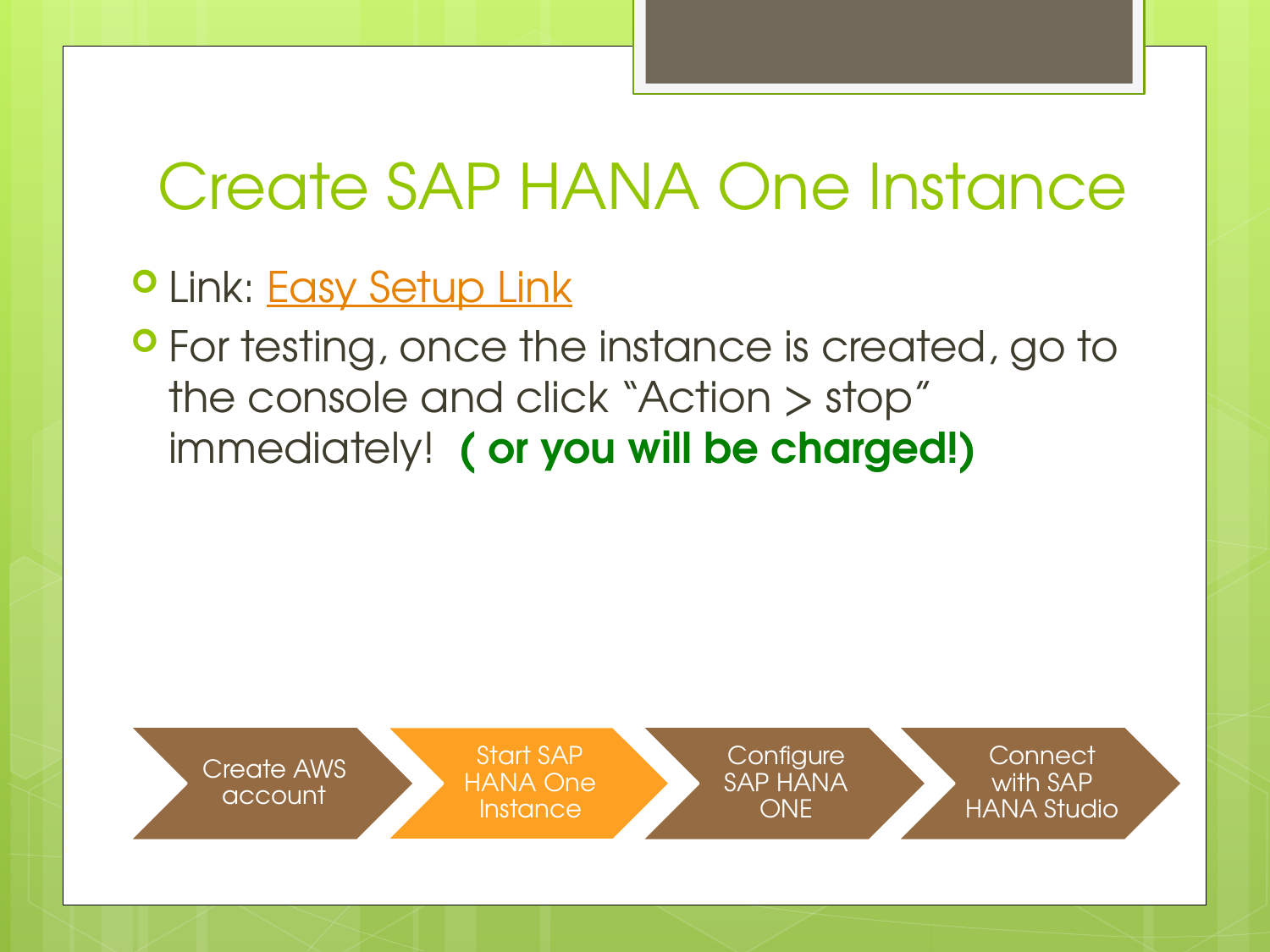

# Create SAP HANA One Instance
Link: Easy Setup Link
For testing, once the instance is created, go to the console and click “Action > stop” immediately!  ( or you will be charged!)

Create AWS account
Start SAP HANA One Instance
Configure SAP HANA ONE
Connect with SAP HANA Studio